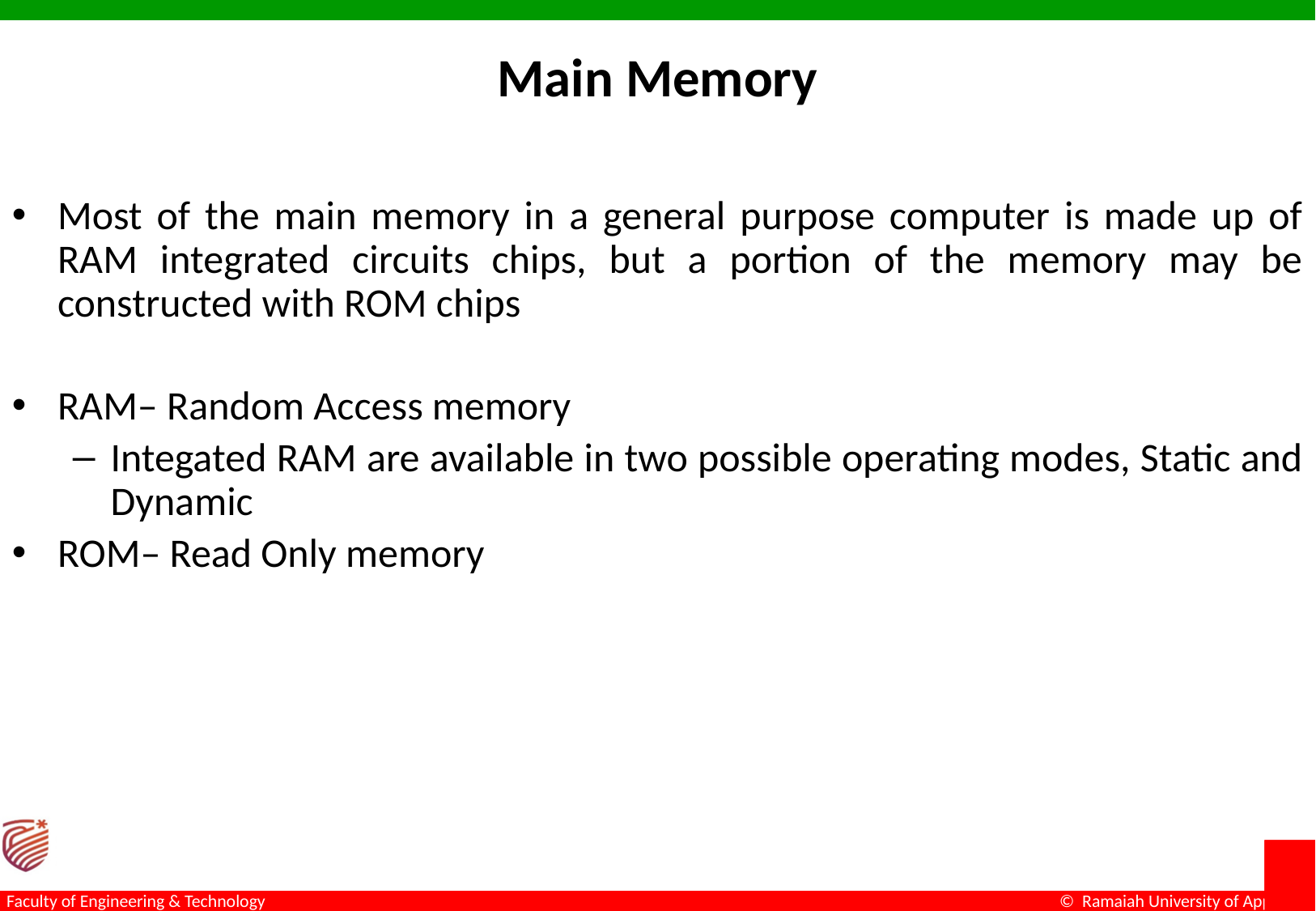

Main Memory
Most of the main memory in a general purpose computer is made up of RAM integrated circuits chips, but a portion of the memory may be constructed with ROM chips

RAM– Random Access memory
Integated RAM are available in two possible operating modes, Static and Dynamic
ROM– Read Only memory